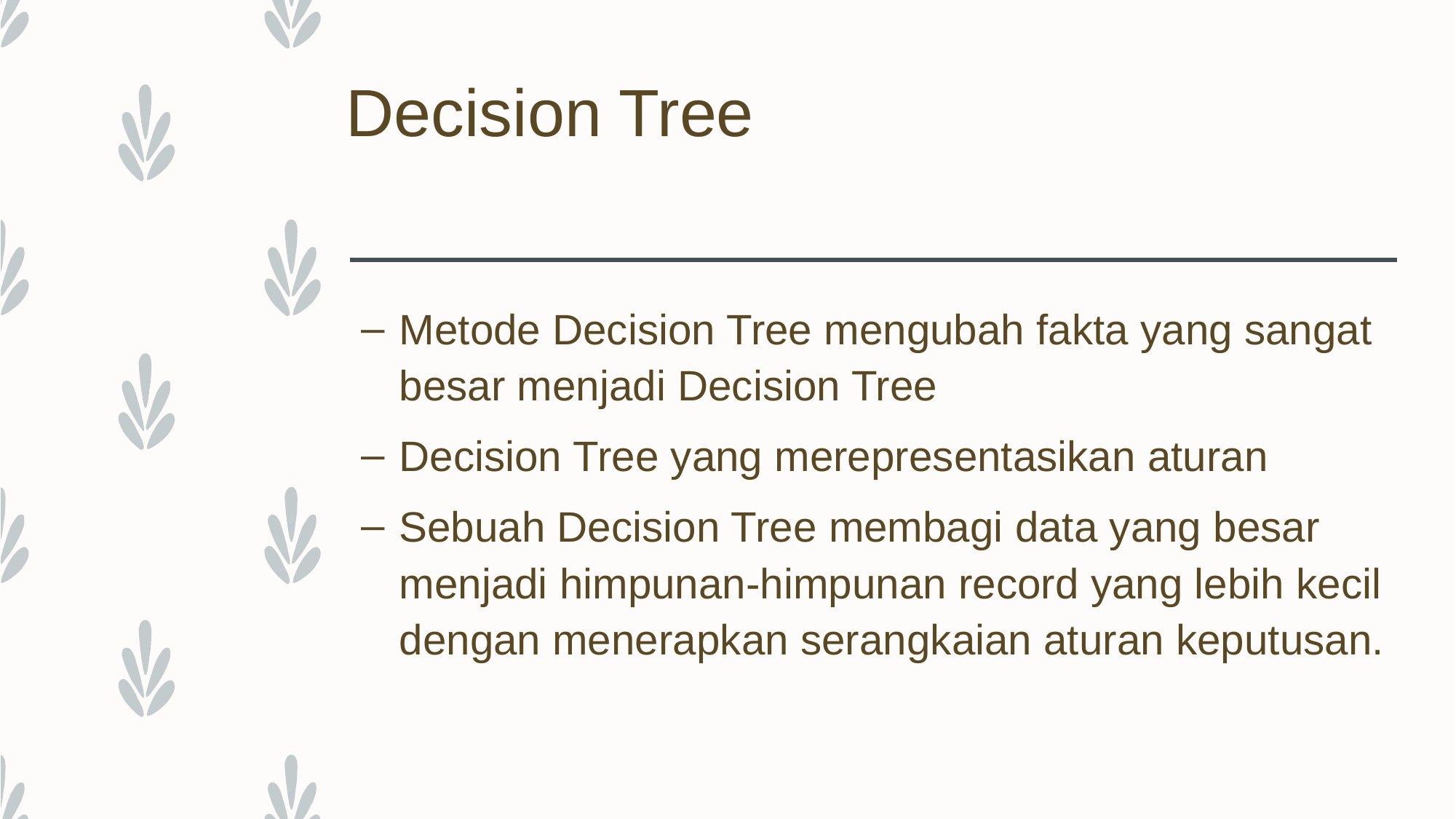

# Decision Tree
Metode Decision Tree mengubah fakta yang sangat besar menjadi Decision Tree
Decision Tree yang merepresentasikan aturan
Sebuah Decision Tree membagi data yang besar menjadi himpunan-himpunan record yang lebih kecil dengan menerapkan serangkaian aturan keputusan.